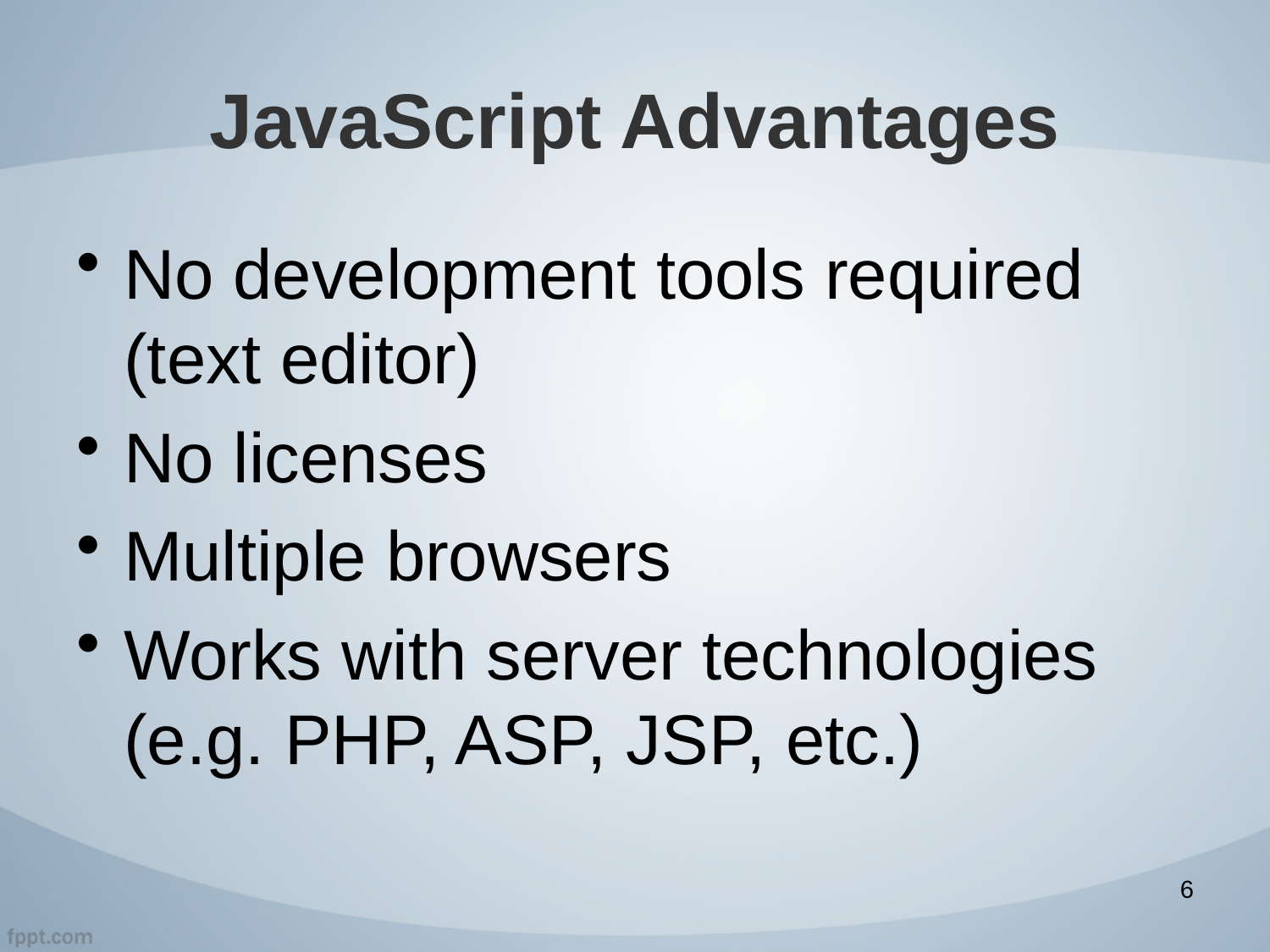

# JavaScript Advantages
No development tools required (text editor)
No licenses
Multiple browsers
Works with server technologies (e.g. PHP, ASP, JSP, etc.)
6